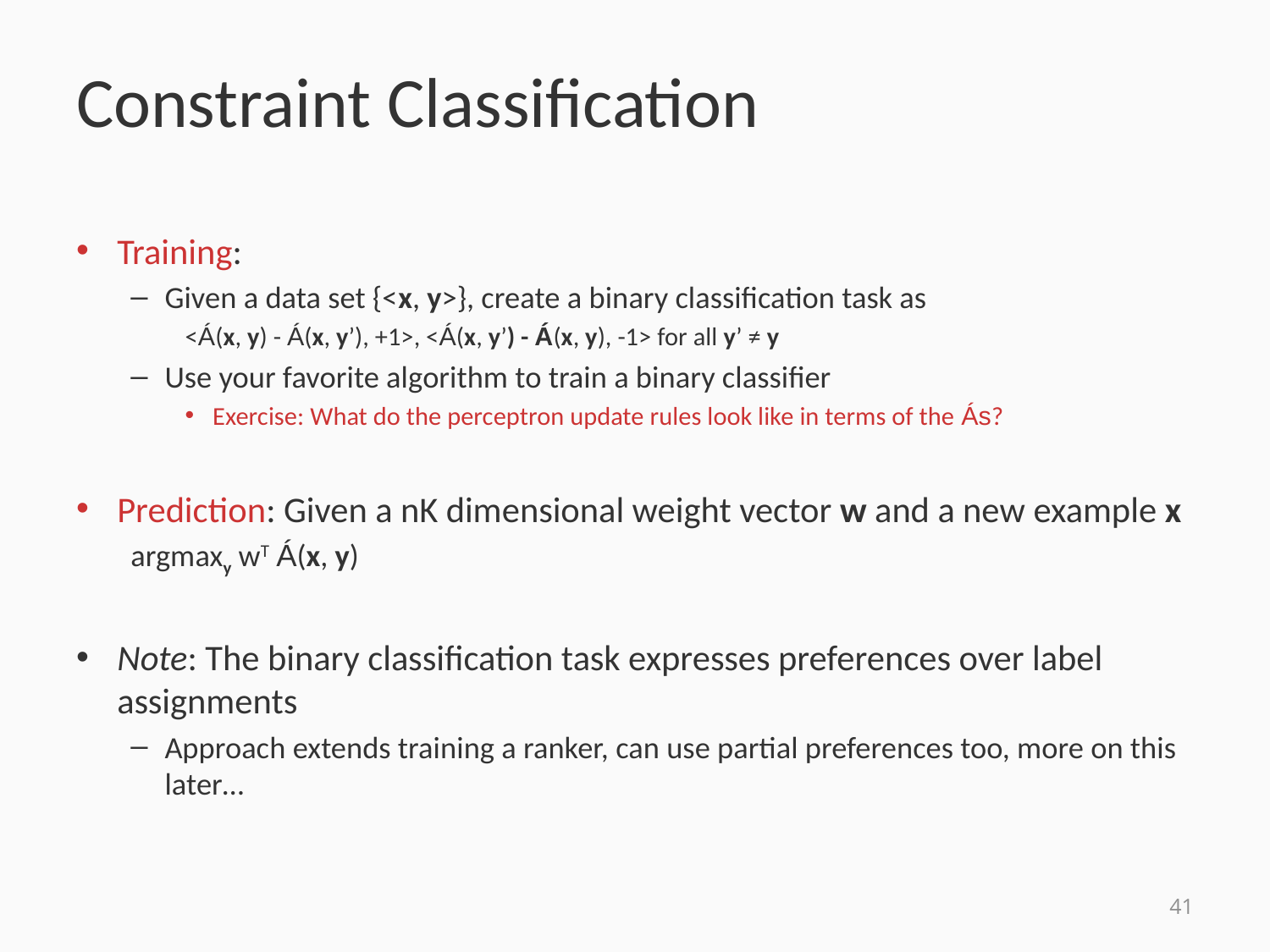

# Constraint Classification
Training:
Given a data set {<x, y>}, create a binary classification task as
<Á(x, y) - Á(x, y’), +1>, <Á(x, y’) - Á(x, y), -1> for all y’ ≠ y
Use your favorite algorithm to train a binary classifier
Exercise: What do the perceptron update rules look like in terms of the Ás?

Prediction: Given a nK dimensional weight vector w and a new example x
		argmaxy wT Á(x, y)

Note: The binary classification task expresses preferences over label assignments
Approach extends training a ranker, can use partial preferences too, more on this later…
41